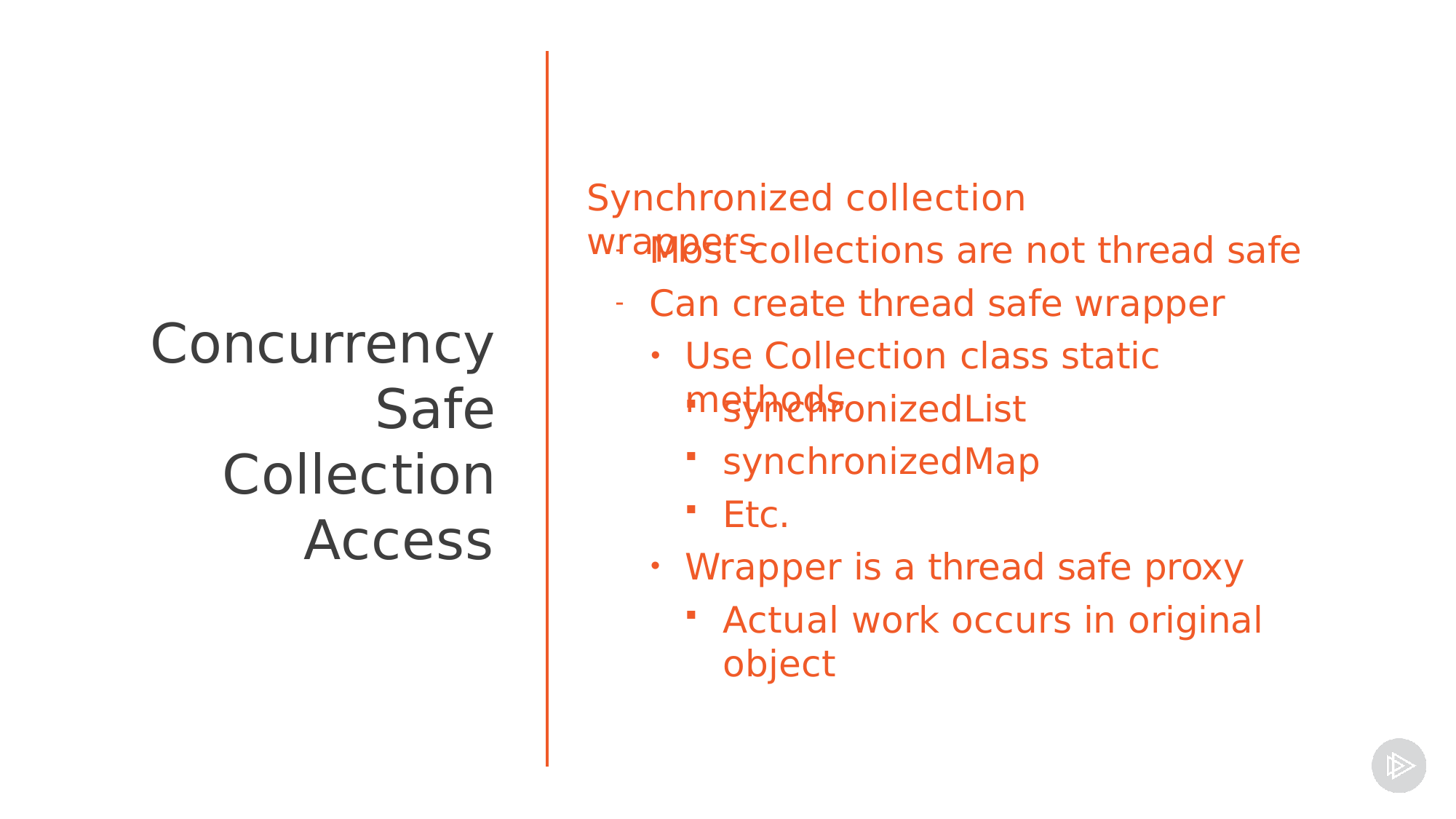

# Synchronized collection wrappers
Most collections are not thread safe
Can create thread safe wrapper
Use Collection class static methods
Concurrency  Safe Collection
Access
synchronizedList
synchronizedMap
Etc.
Wrapper is a thread safe proxy
Actual work occurs in original object
45